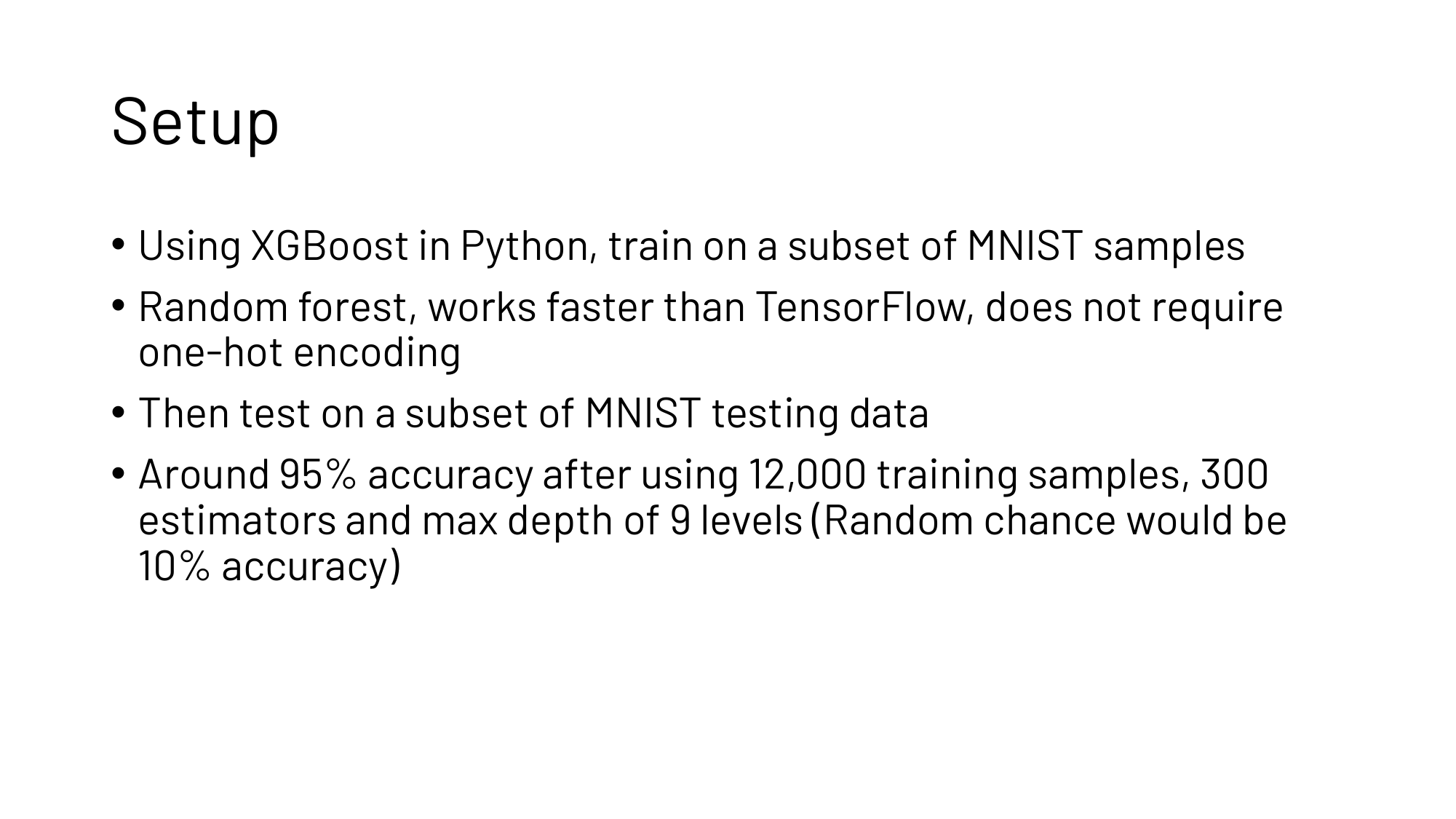

# Setup
Using XGBoost in Python, train on a subset of MNIST samples
Random forest, works faster than TensorFlow, does not require one-hot encoding
Then test on a subset of MNIST testing data
Around 95% accuracy after using 12,000 training samples, 300 estimators and max depth of 9 levels (Random chance would be 10% accuracy)